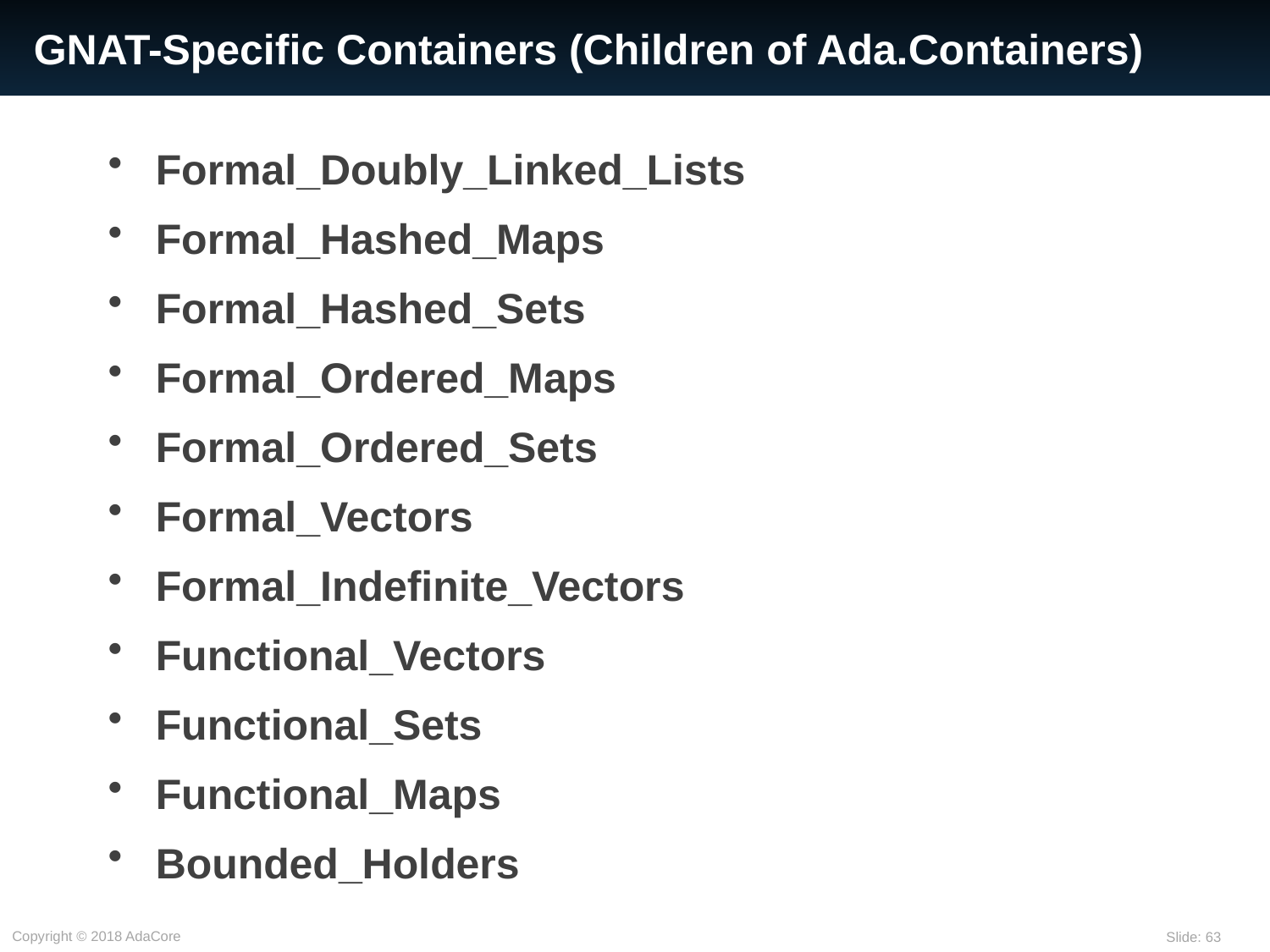

# GNAT-Specific Containers (Children of Ada.Containers)
Formal_Doubly_Linked_Lists
Formal_Hashed_Maps
Formal_Hashed_Sets
Formal_Ordered_Maps
Formal_Ordered_Sets
Formal_Vectors
Formal_Indefinite_Vectors
Functional_Vectors
Functional_Sets
Functional_Maps
Bounded_Holders